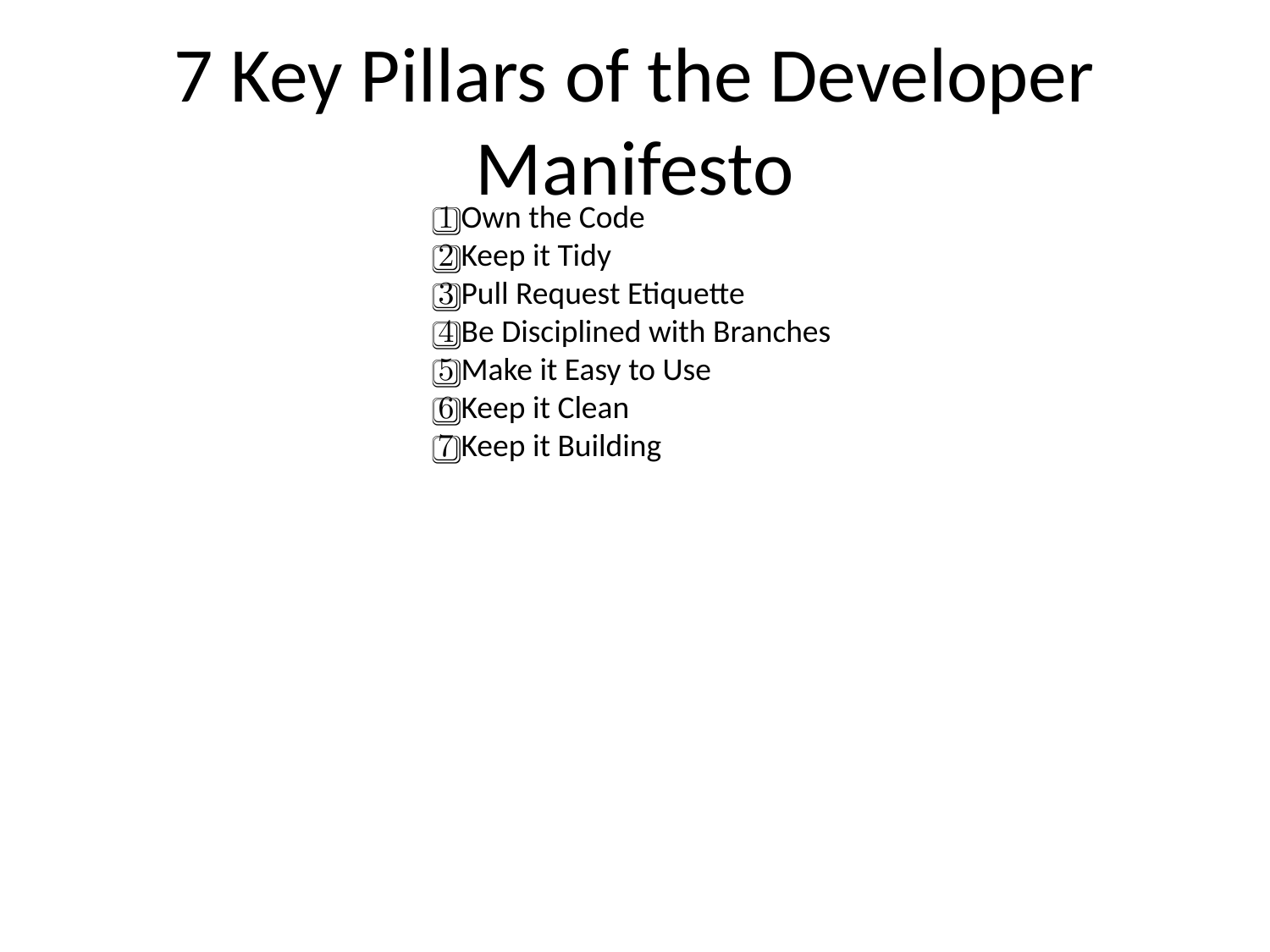

# 7 Key Pillars of the Developer Manifesto
1️⃣ Own the Code
2️⃣ Keep it Tidy
3️⃣ Pull Request Etiquette
4️⃣ Be Disciplined with Branches
5️⃣ Make it Easy to Use
6️⃣ Keep it Clean
7️⃣ Keep it Building